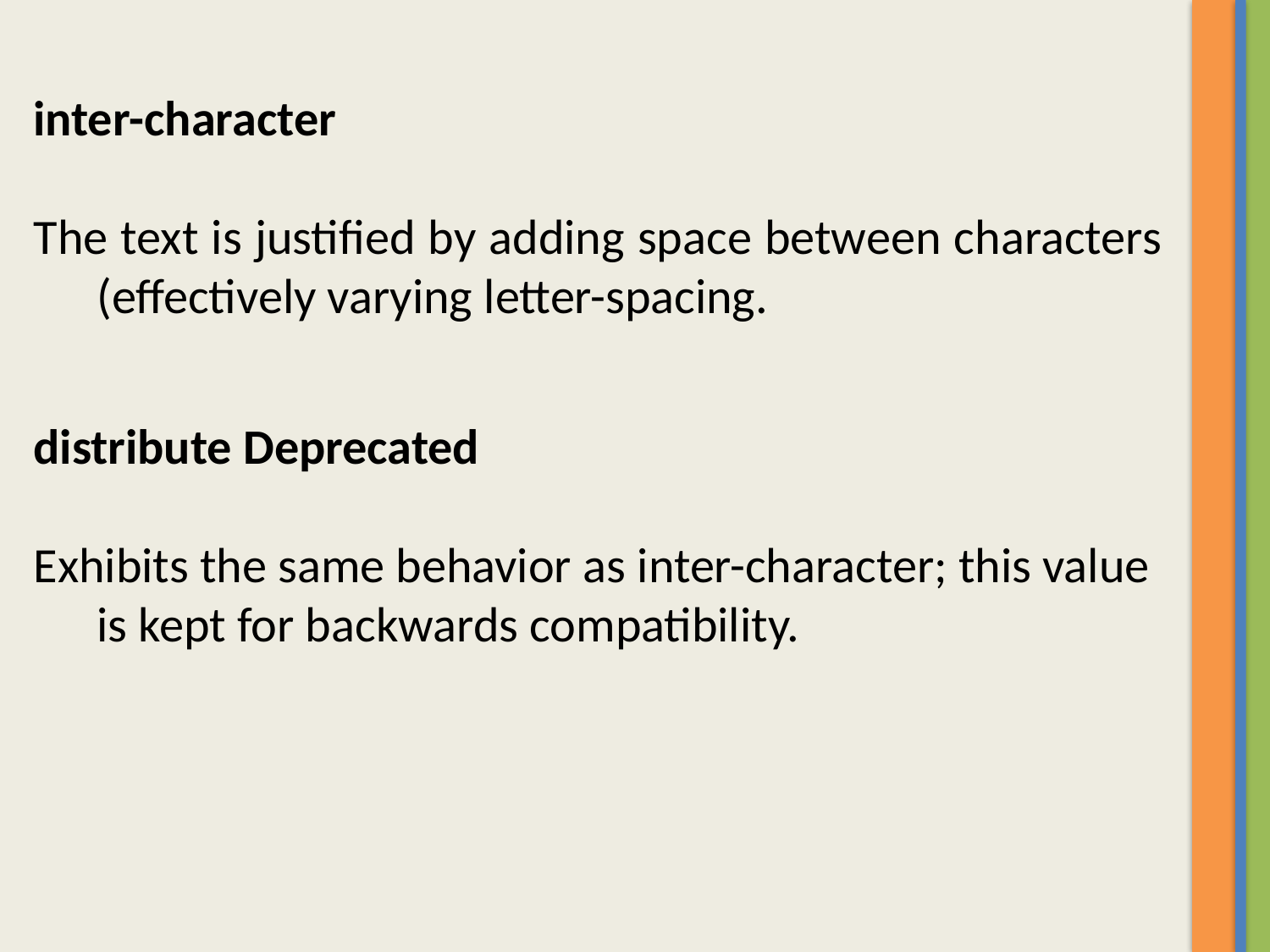

inter-character

The text is justified by adding space between characters (effectively varying letter-spacing.

distribute Deprecated

Exhibits the same behavior as inter-character; this value is kept for backwards compatibility.